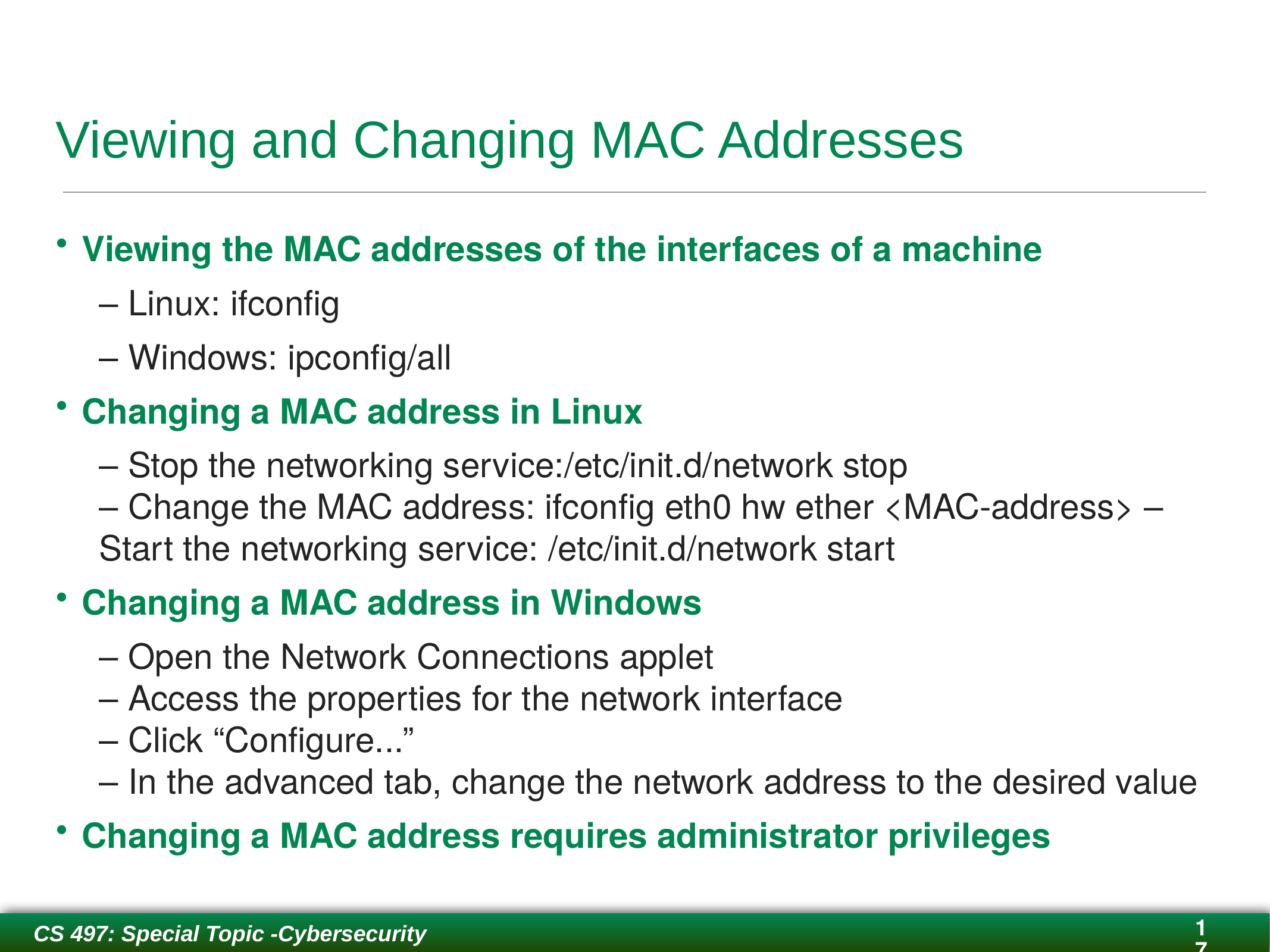

# Viewing and Changing MAC Addresses
Viewing the MAC addresses of the interfaces of a machine
– Linux: ifconfig
– Windows: ipconfig/all
Changing a MAC address in Linux
– Stop the networking service:/etc/init.d/network stop
– Change the MAC address: ifconfig eth0 hw ether <MAC-address> – Start the networking service: /etc/init.d/network start
Changing a MAC address in Windows
– Open the Network Connections applet
– Access the properties for the network interface
– Click “Configure...”
– In the advanced tab, change the network address to the desired value
Changing a MAC address requires administrator privileges

17